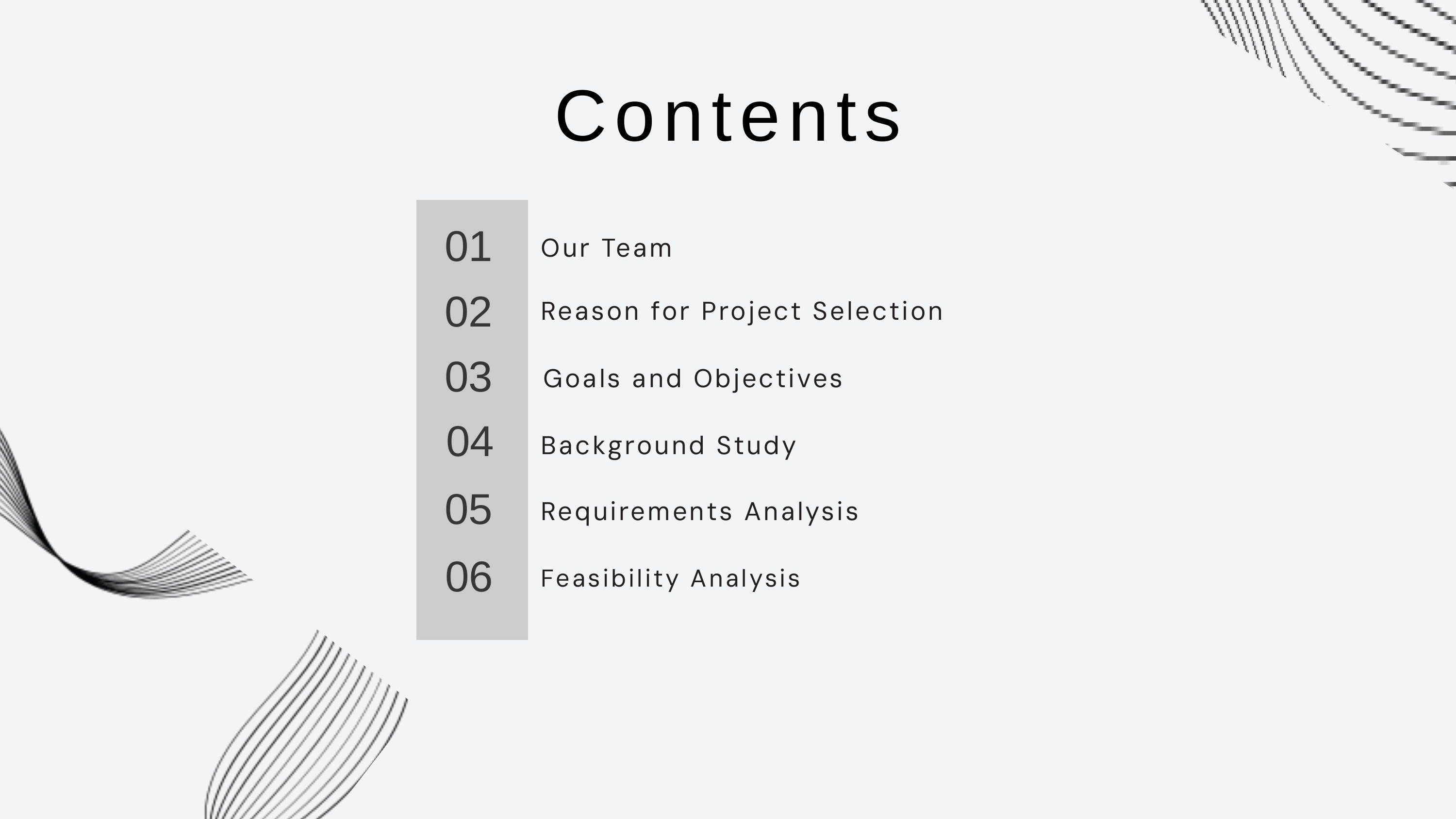

Contents

01
Our Team
02
Reason for Project Selection
03
Goals and Objectives
04
Background Study

05
Requirements Analysis
06
Feasibility Analysis